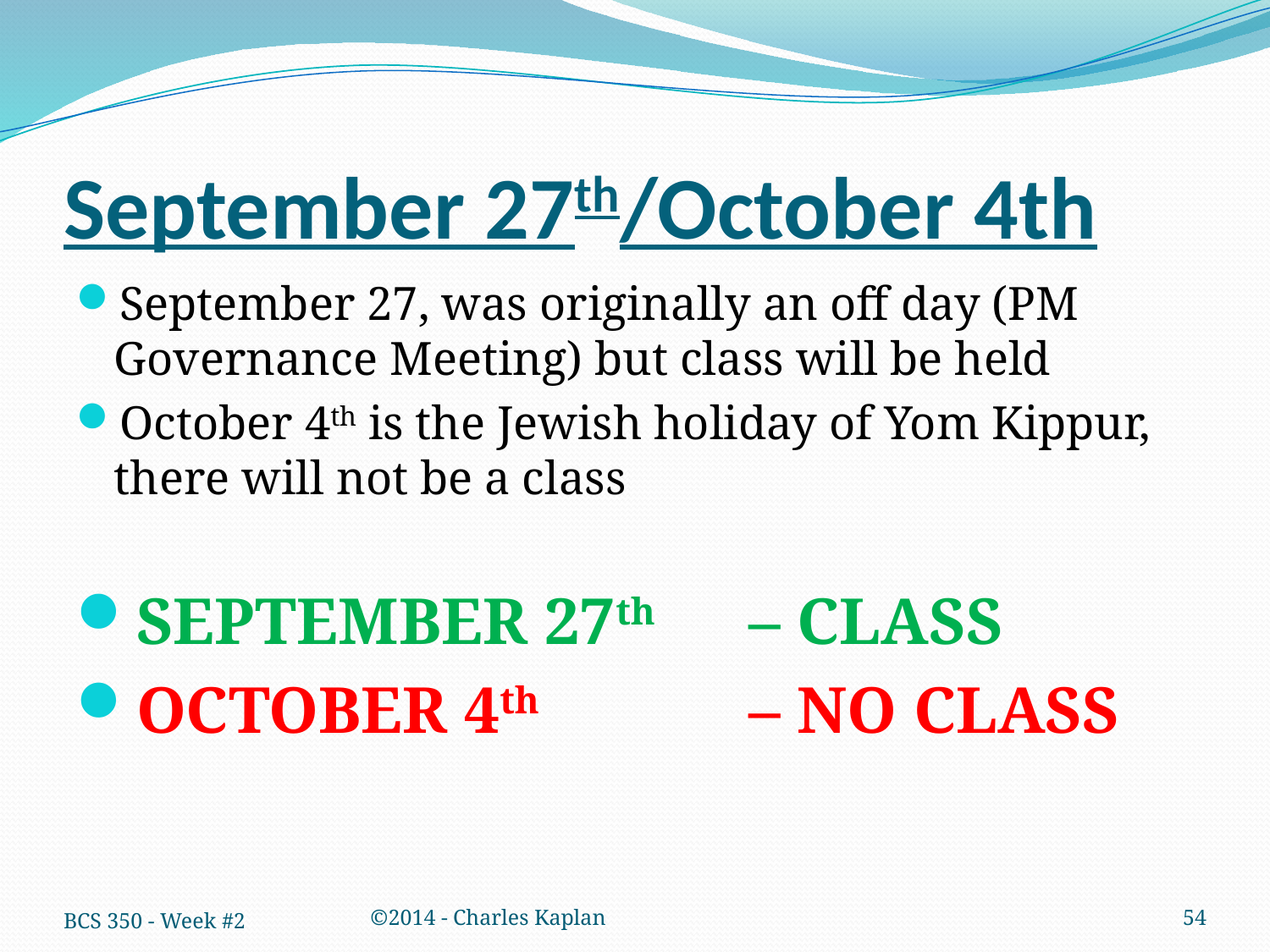

# September 27th/October 4th
September 27, was originally an off day (PM Governance Meeting) but class will be held
October 4th is the Jewish holiday of Yom Kippur, there will not be a class

SEPTEMBER 27th 	– CLASS
OCTOBER 4th 		– NO CLASS

BCS 350 - Week #2
©2014 - Charles Kaplan
54